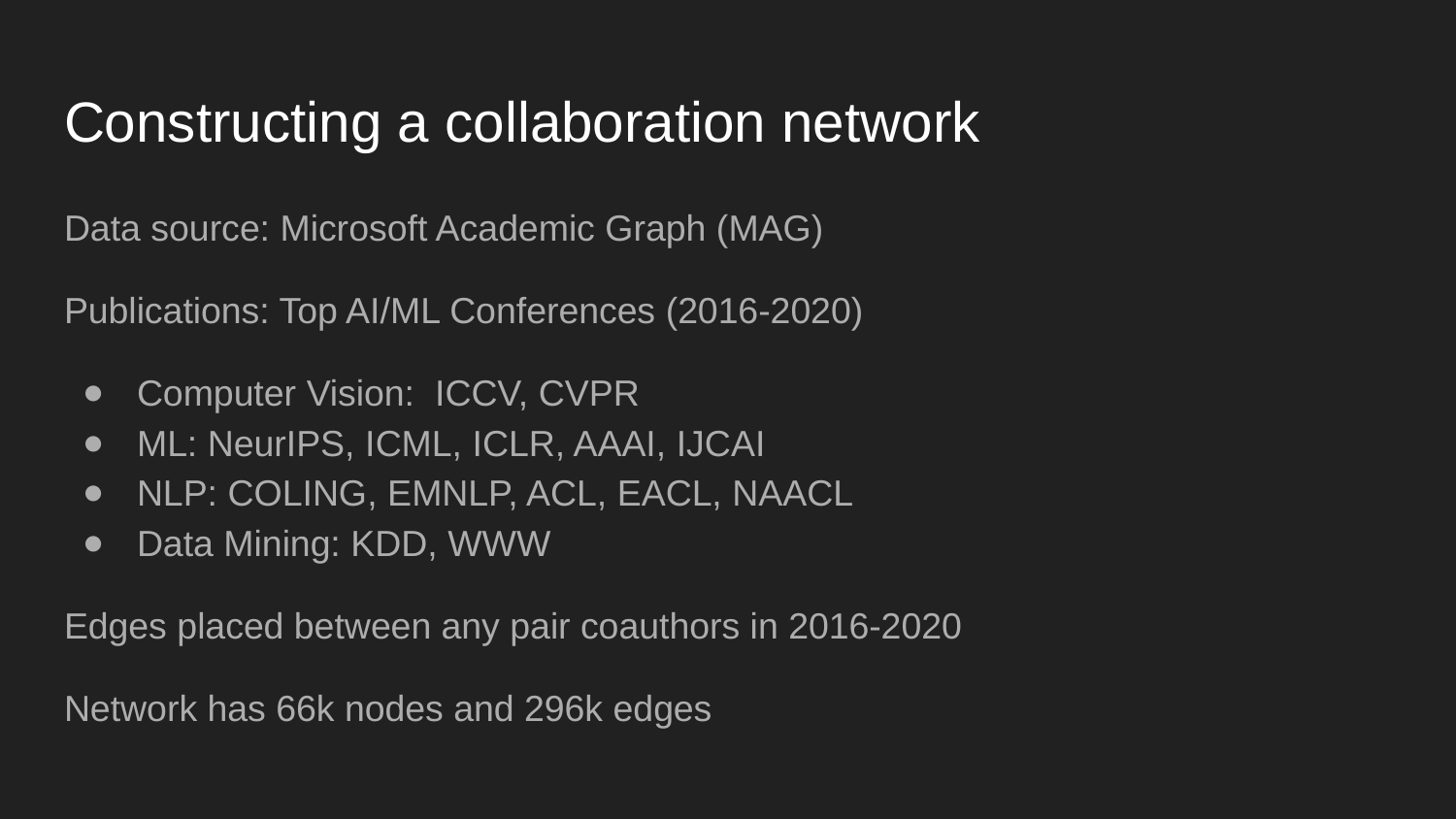

# Constructing a collaboration network
Data source: Microsoft Academic Graph (MAG)
Publications: Top AI/ML Conferences (2016-2020)
Computer Vision:  ICCV, CVPR
ML: NeurIPS, ICML, ICLR, AAAI, IJCAI
NLP: COLING, EMNLP, ACL, EACL, NAACL
Data Mining: KDD, WWW
Edges placed between any pair coauthors in 2016-2020
Network has 66k nodes and 296k edges